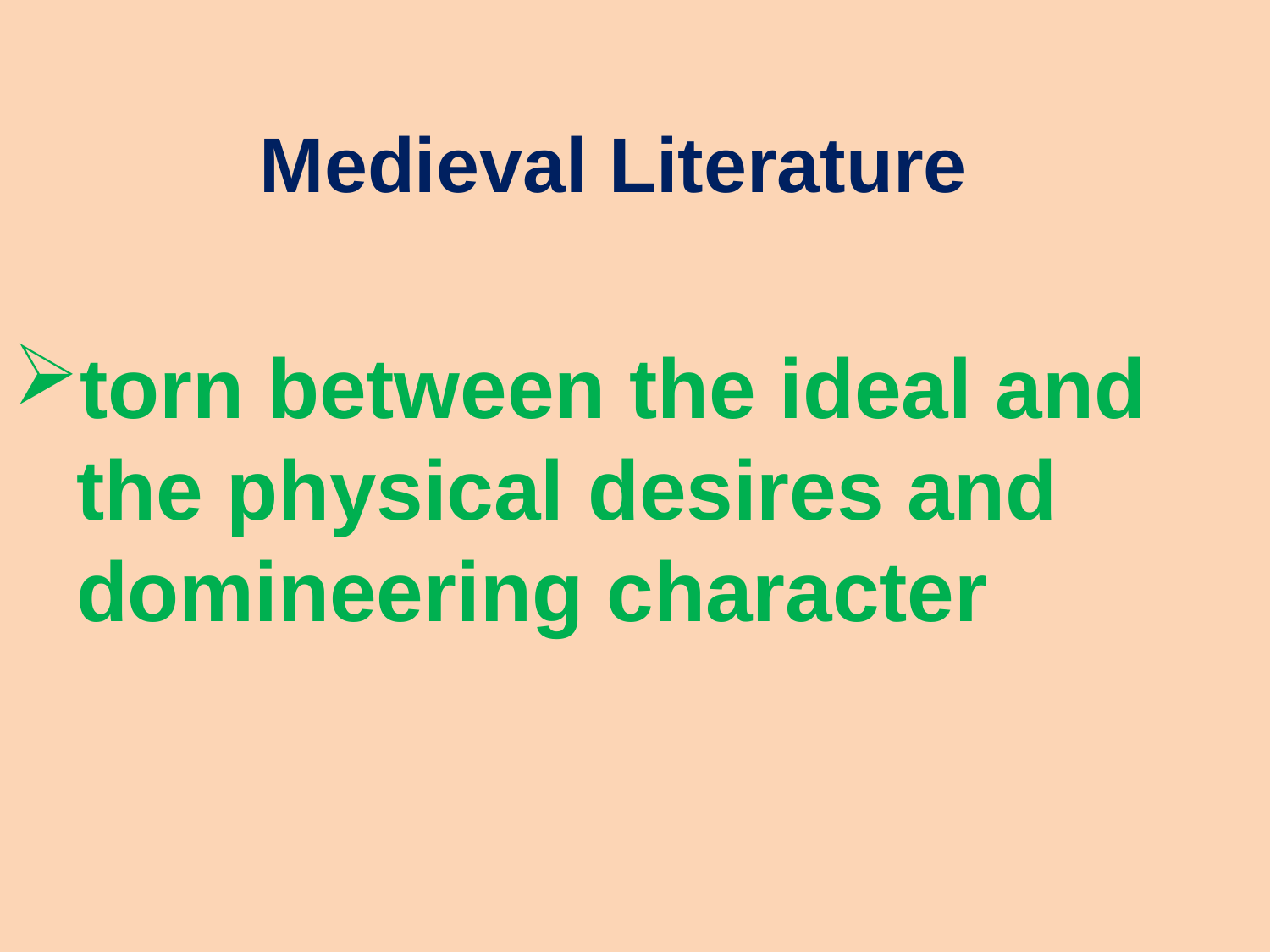

Medieval Literature

torn between the ideal and the physical desires and domineering character